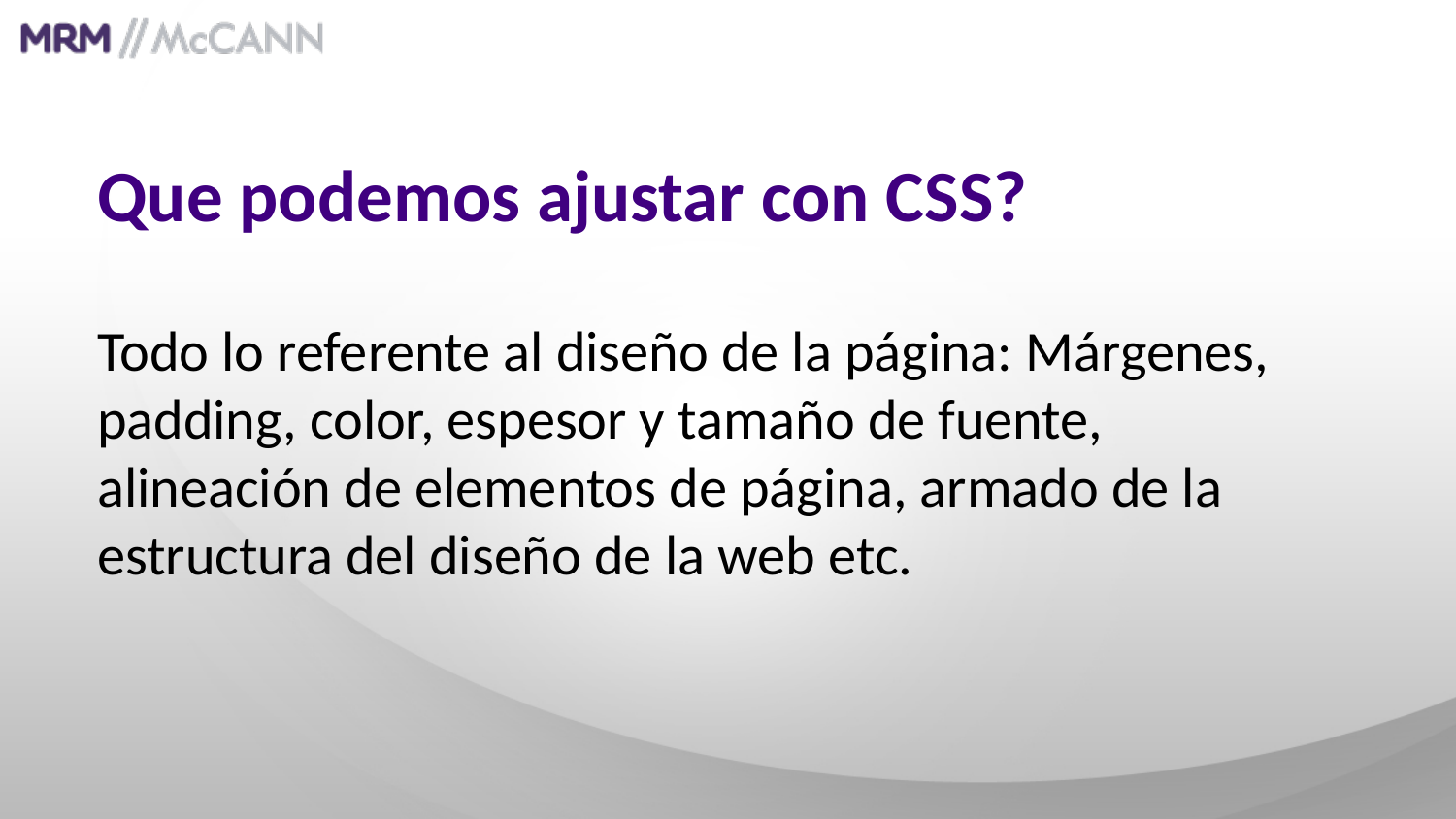

Que podemos ajustar con CSS?
Todo lo referente al diseño de la página: Márgenes, padding, color, espesor y tamaño de fuente, alineación de elementos de página, armado de la estructura del diseño de la web etc.